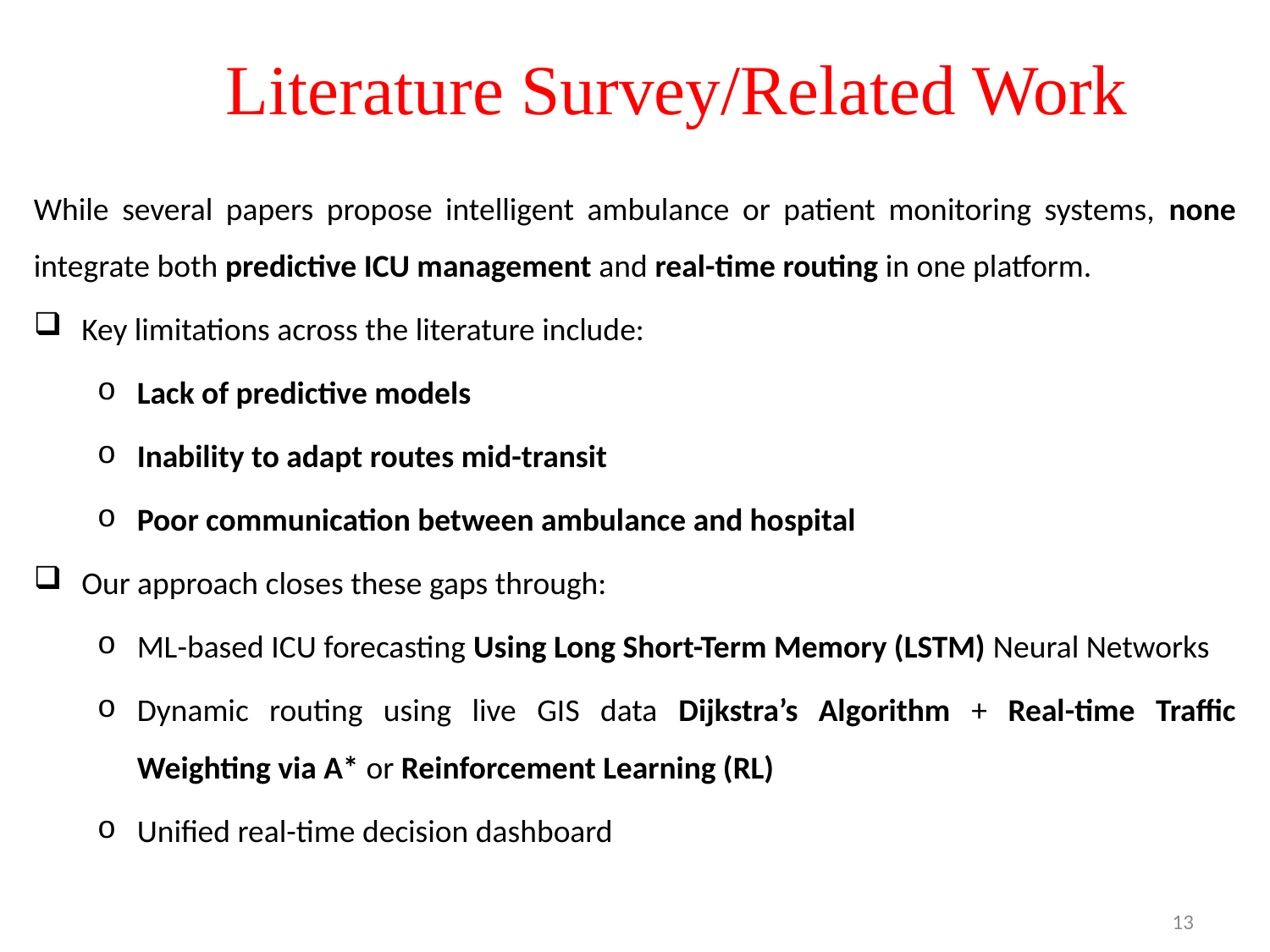

# Literature Survey/Related Work
While several papers propose intelligent ambulance or patient monitoring systems, none integrate both predictive ICU management and real-time routing in one platform.
Key limitations across the literature include:
Lack of predictive models
Inability to adapt routes mid-transit
Poor communication between ambulance and hospital
Our approach closes these gaps through:
ML-based ICU forecasting Using Long Short-Term Memory (LSTM) Neural Networks
Dynamic routing using live GIS data Dijkstra’s Algorithm + Real-time Traffic Weighting via A* or Reinforcement Learning (RL)
Unified real-time decision dashboard

13